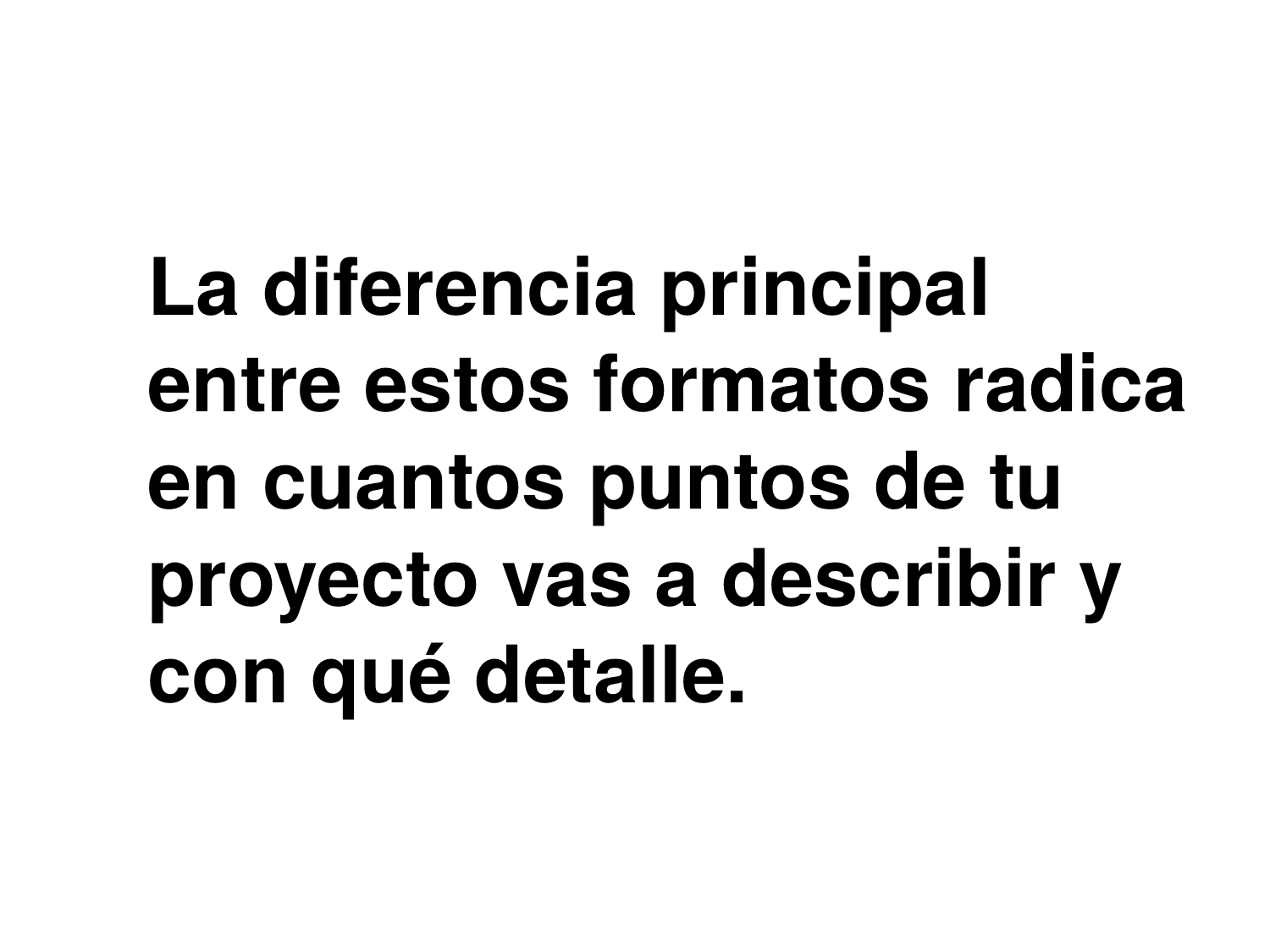

La diferencia principal entre estos formatos radica en cuantos puntos de tu proyecto vas a describir y con qué detalle.